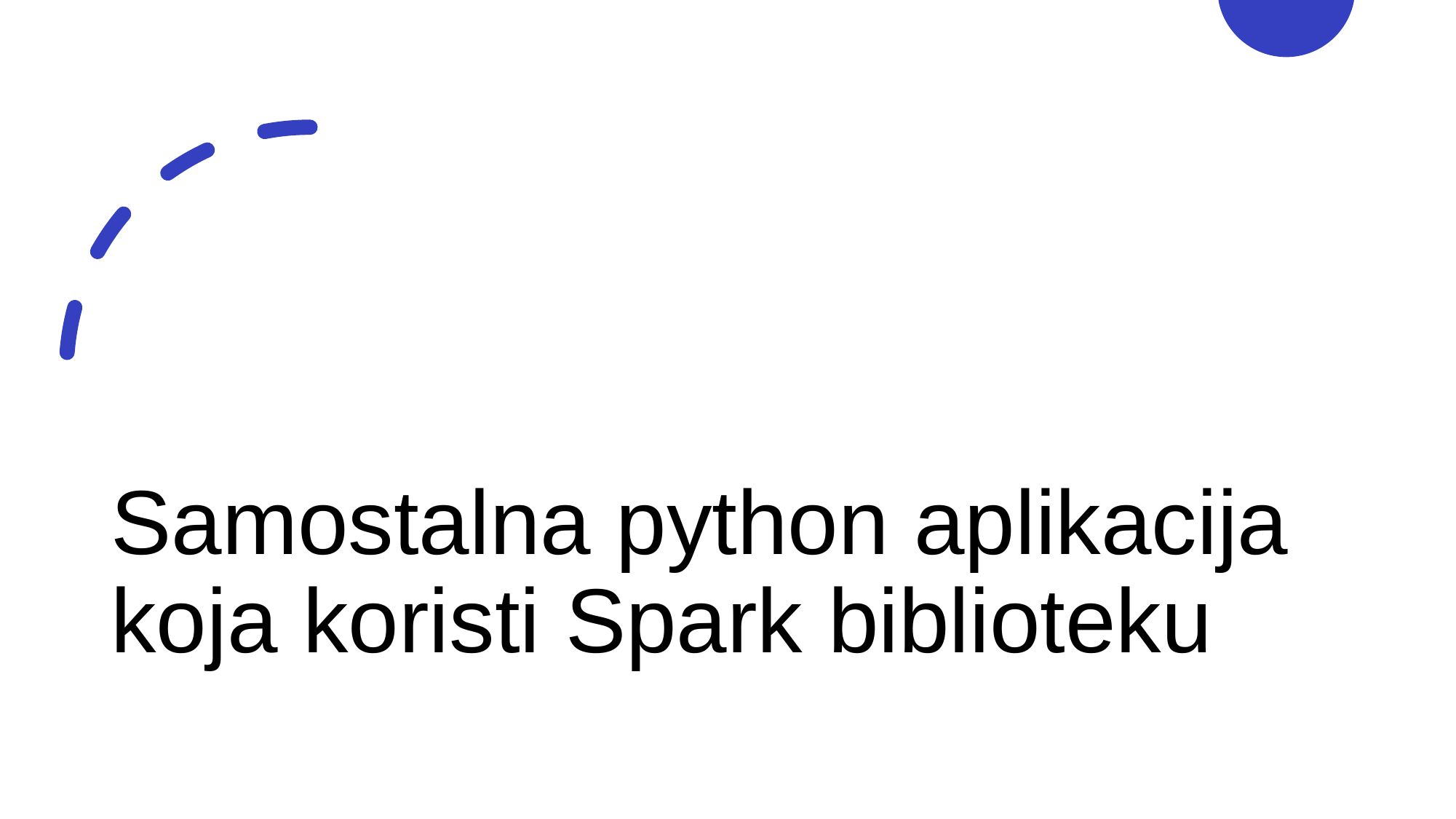

# Samostalna python aplikacija koja koristi Spark biblioteku